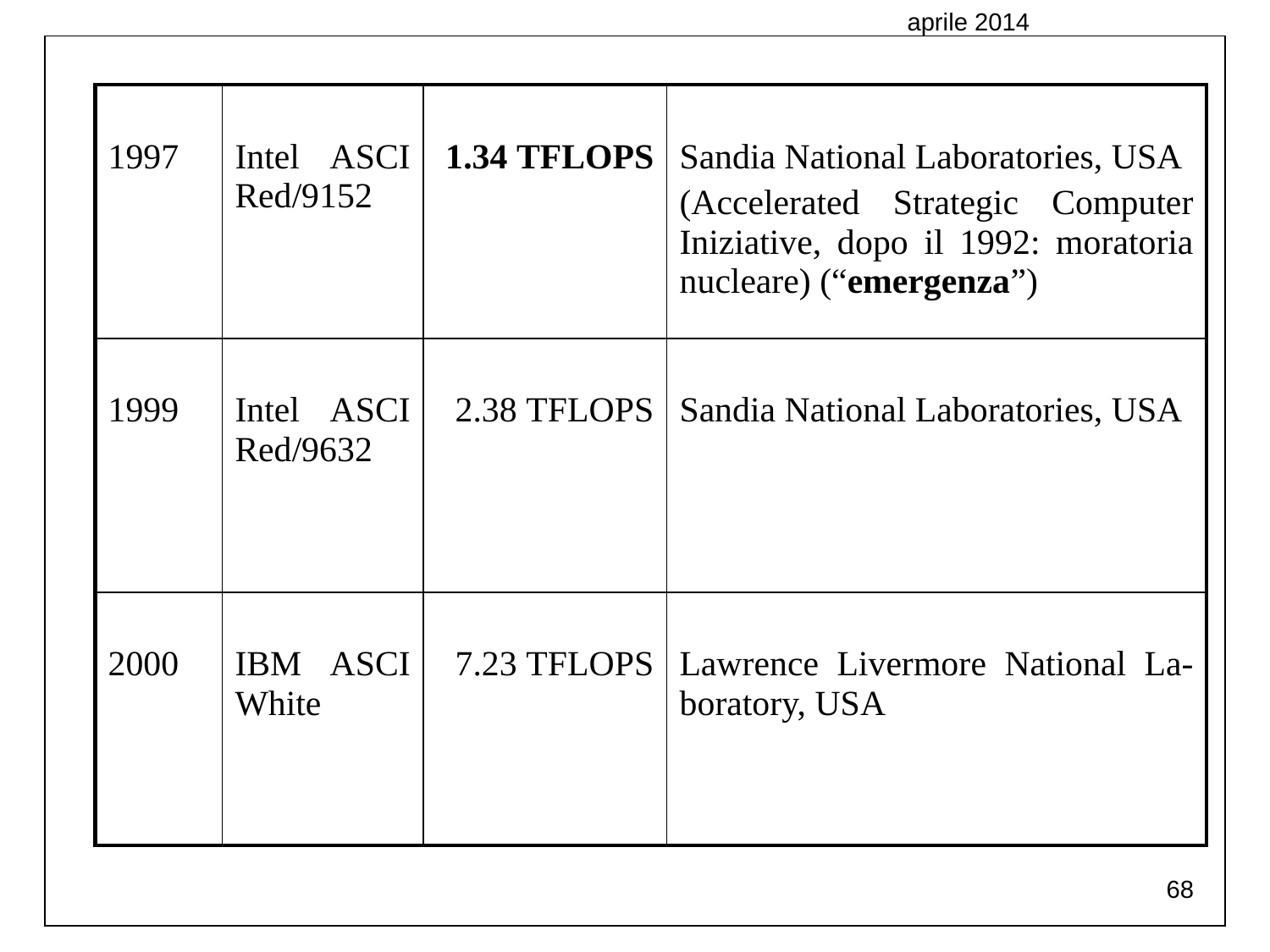

aprile 2014

| 1997 | Intel ASCI Red/9152 | 1.34 TFLOPS | Sandia National Laboratories, USA (Accelerated Strategic Computer Iniziative, dopo il 1992: moratoria nucleare) (“emergenza”) |
| --- | --- | --- | --- |
| 1999 | Intel ASCI Red/9632 | 2.38 TFLOPS | Sandia National Laboratories, USA |
| 2000 | IBM ASCI White | 7.23 TFLOPS | Lawrence Livermore National La-boratory, USA |
68